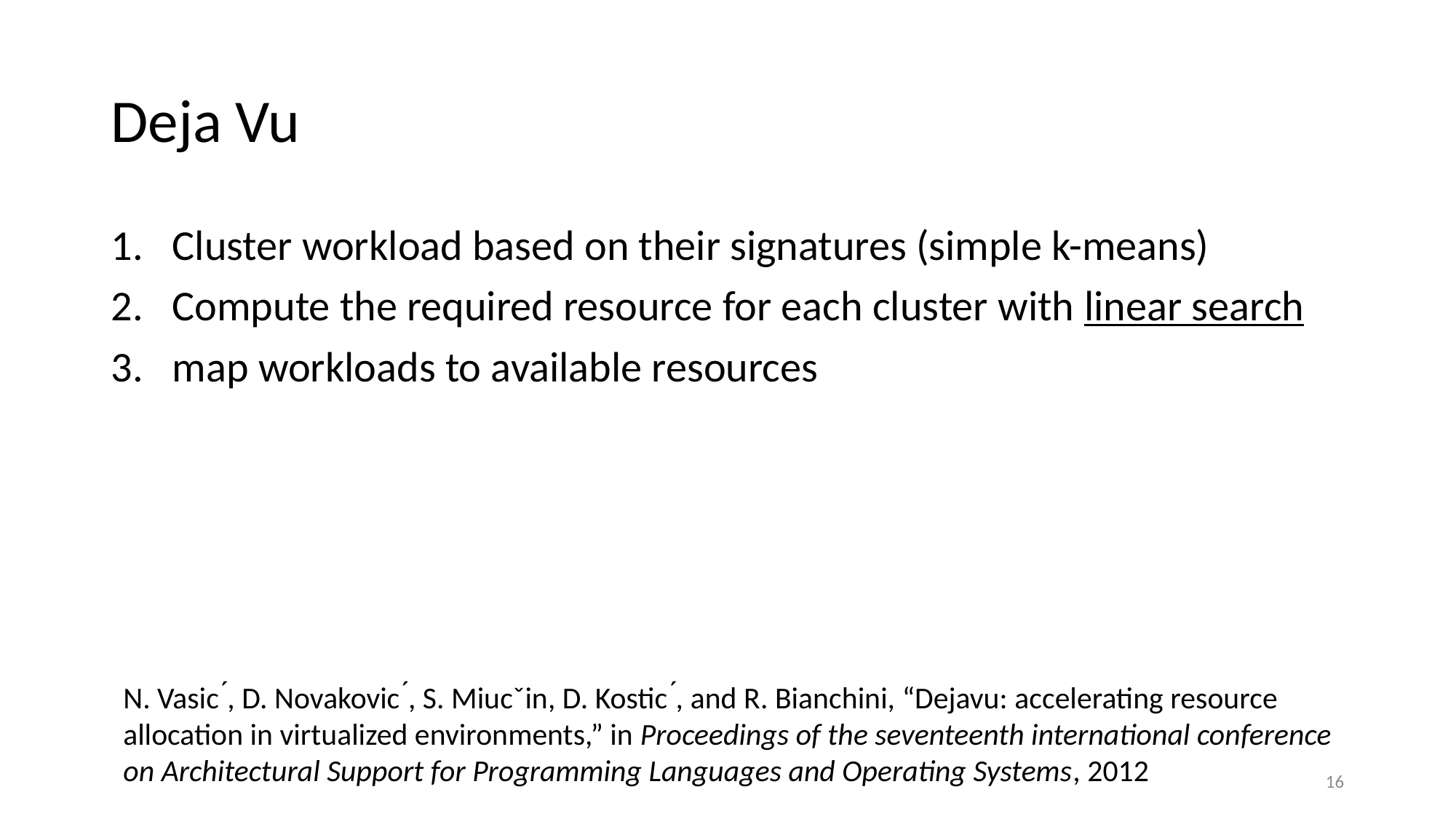

# Deja Vu
Cluster workload based on their signatures (simple k-means)
Compute the required resource for each cluster with linear search
map workloads to available resources
N. Vasic ́, D. Novakovic ́, S. Miucˇin, D. Kostic ́, and R. Bianchini, “Dejavu: accelerating resource allocation in virtualized environments,” in Proceedings of the seventeenth international conference on Architectural Support for Programming Languages and Operating Systems, 2012
16